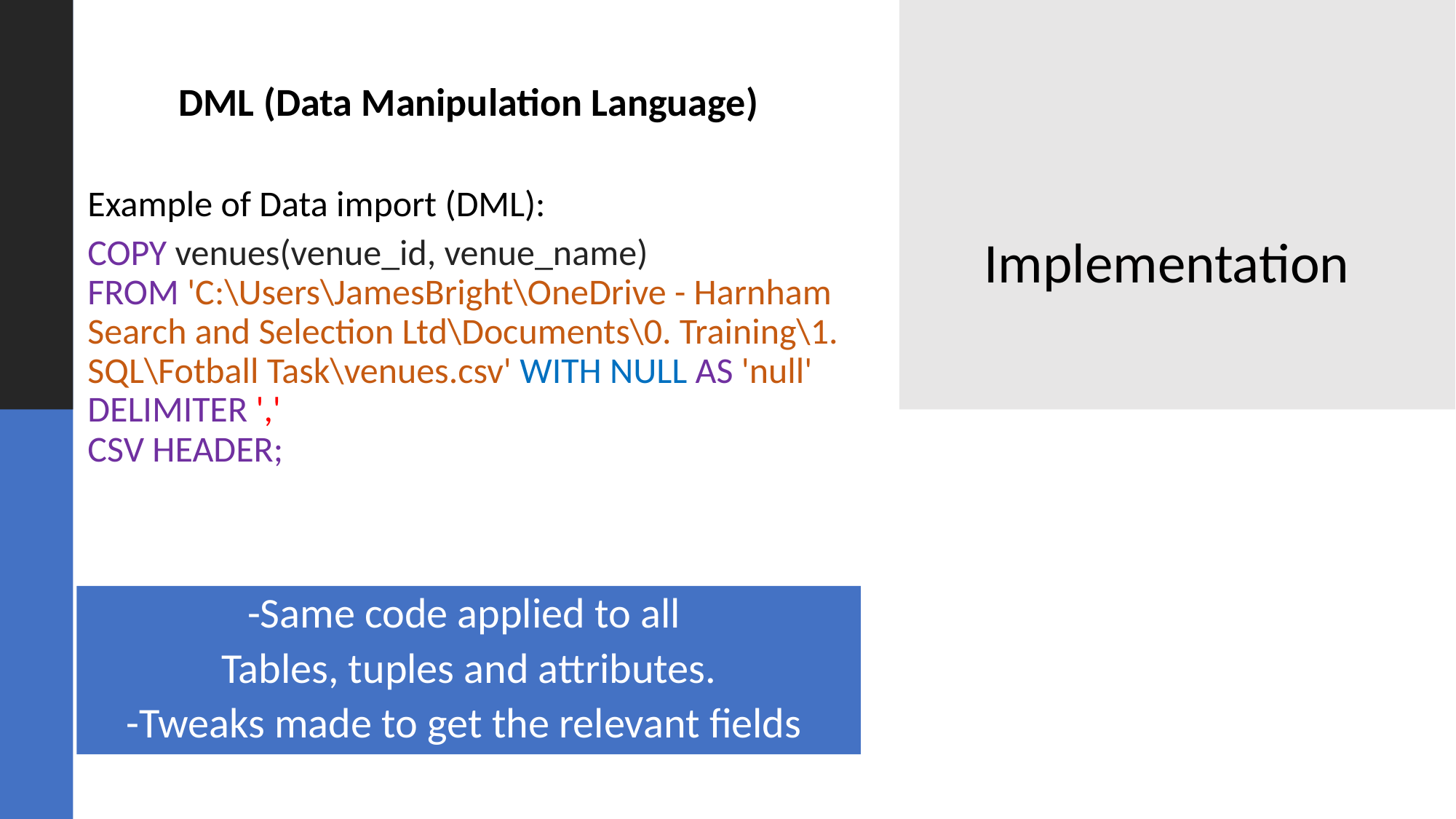

DML (Data Manipulation Language)

Example of Data import (DML):
COPY venues(venue_id, venue_name)
FROM 'C:\Users\JamesBright\OneDrive - Harnham Search and Selection Ltd\Documents\0. Training\1. SQL\Fotball Task\venues.csv' WITH NULL AS 'null'
DELIMITER ','
CSV HEADER;
# Implementation
-Same code applied to all
Tables, tuples and attributes.
-Tweaks made to get the relevant fields